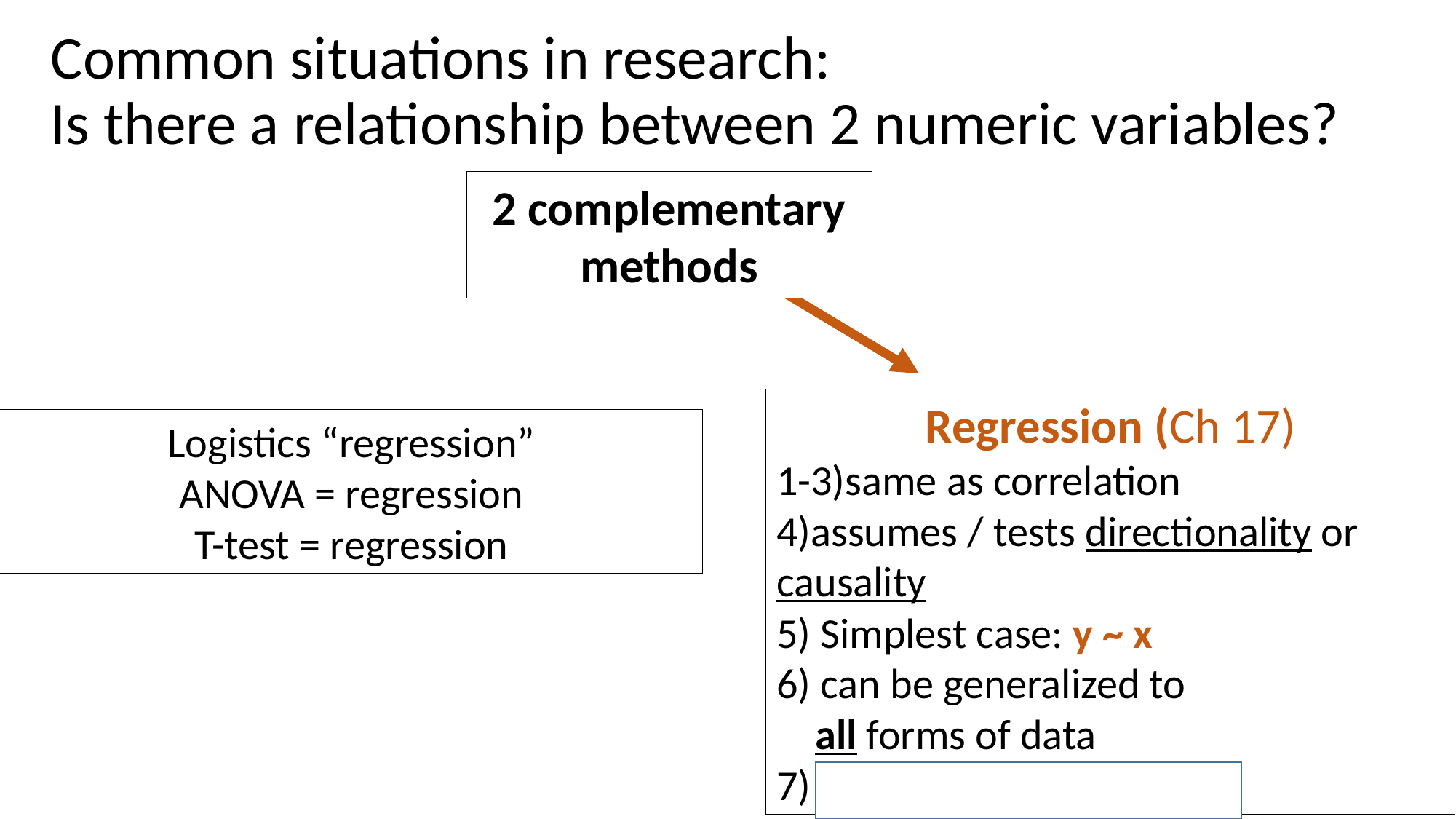

# Common situations in research: Is there a relationship between 2 numeric variables?
2 complementary methods
Regression (Ch 17)
1-3)same as correlation
4)assumes / tests directionality or causality
5) Simplest case: y ~ x
6) can be generalized to
    all forms of data
7) Powerful for prediction
Logistics “regression”
ANOVA = regression
T-test = regression